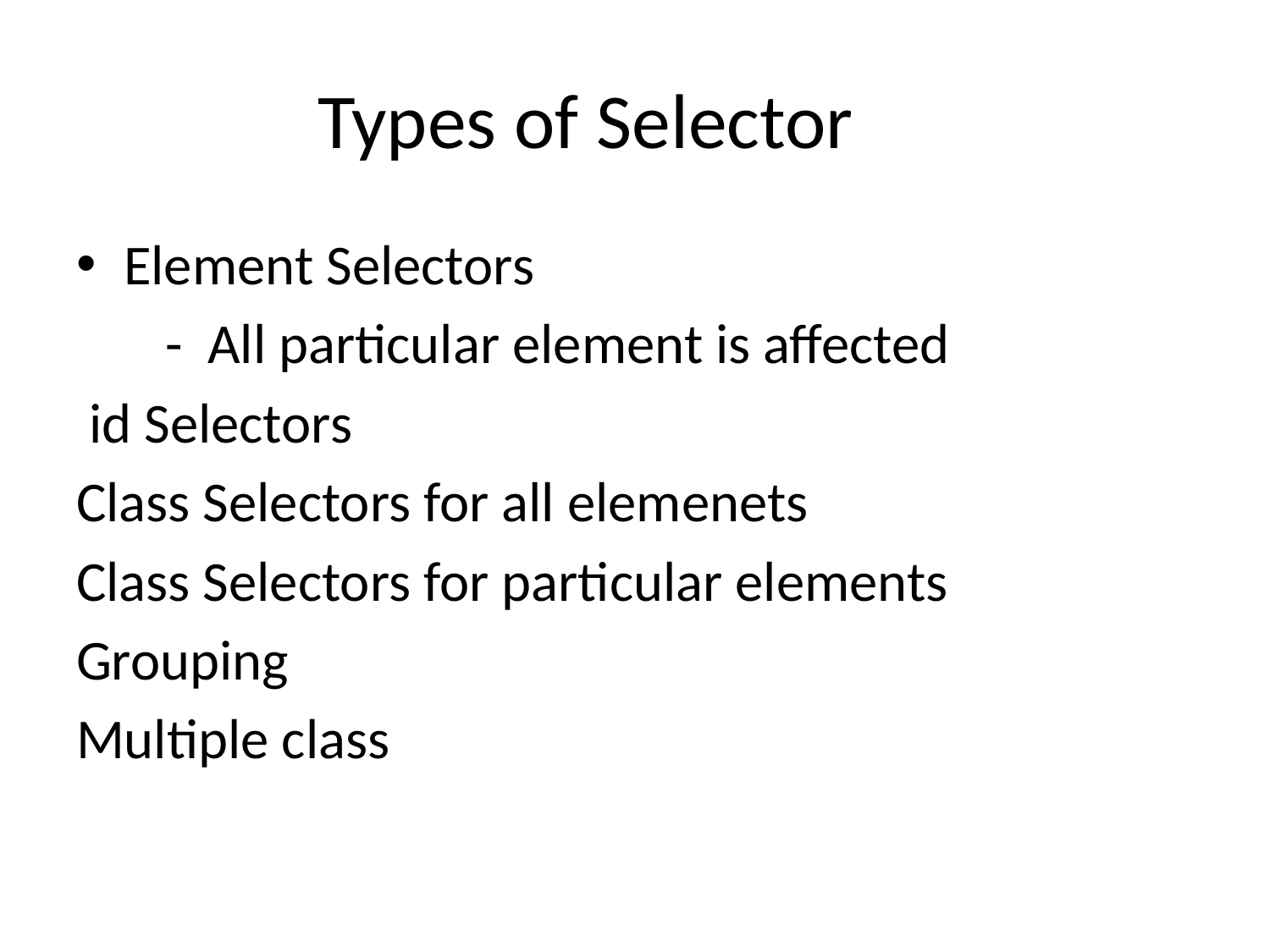

# Types of Selector
Element Selectors
       -  All particular element is affected
 id Selectors
Class Selectors for all elemenets
Class Selectors for particular elements
Grouping
Multiple class